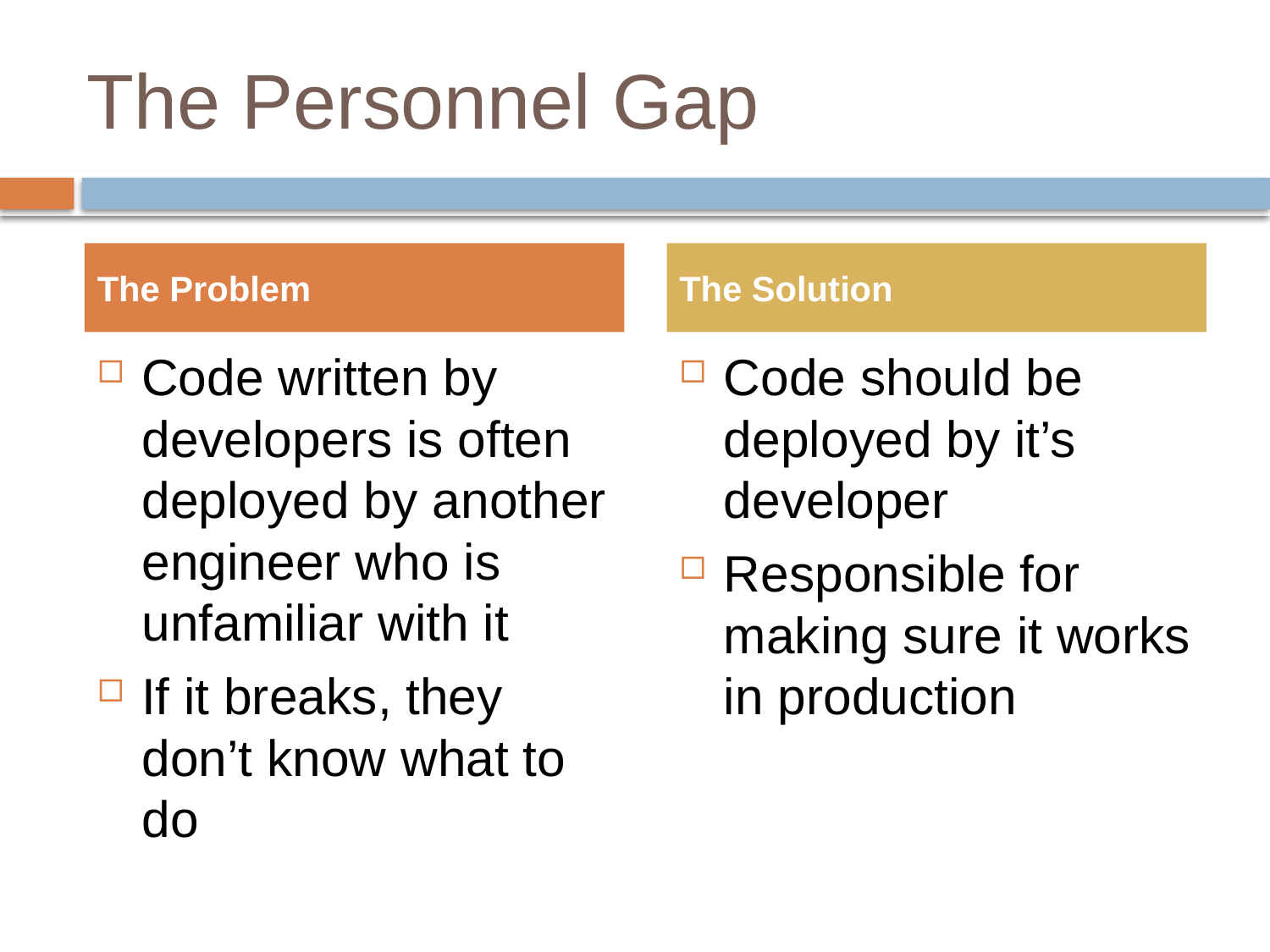

# The Personnel Gap
The Problem
The Solution
Code written by developers is often deployed by another engineer who is unfamiliar with it
If it breaks, they don’t know what to do
Code should be deployed by it’s developer
Responsible for making sure it works in production